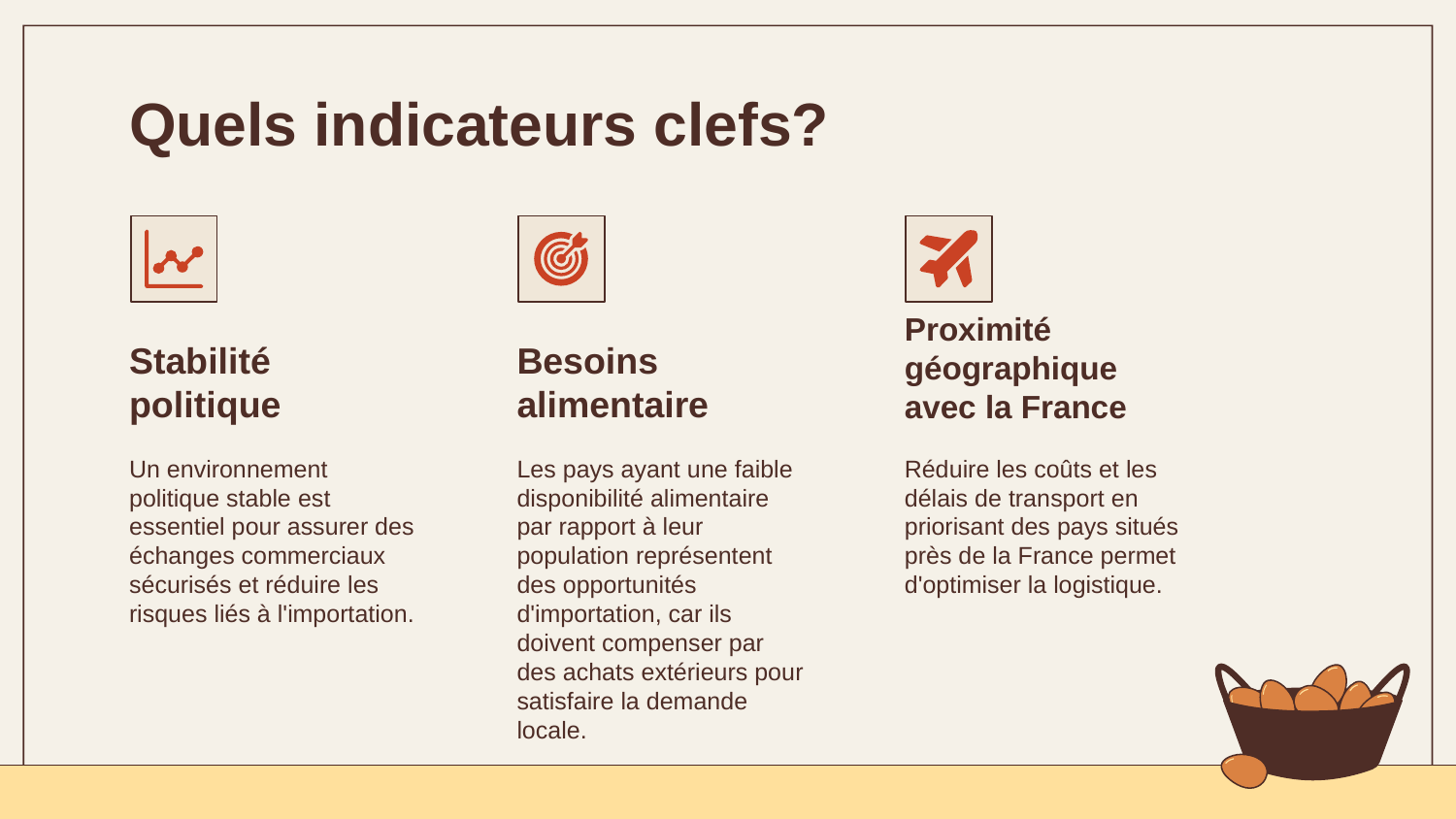

# Quels indicateurs clefs?

Stabilité politique
Besoins alimentaire
Proximité géographique avec la France
Un environnement politique stable est essentiel pour assurer des échanges commerciaux sécurisés et réduire les risques liés à l'importation.
Les pays ayant une faible disponibilité alimentaire par rapport à leur population représentent des opportunités d'importation, car ils doivent compenser par des achats extérieurs pour satisfaire la demande locale.
Réduire les coûts et les délais de transport en priorisant des pays situés près de la France permet d'optimiser la logistique.